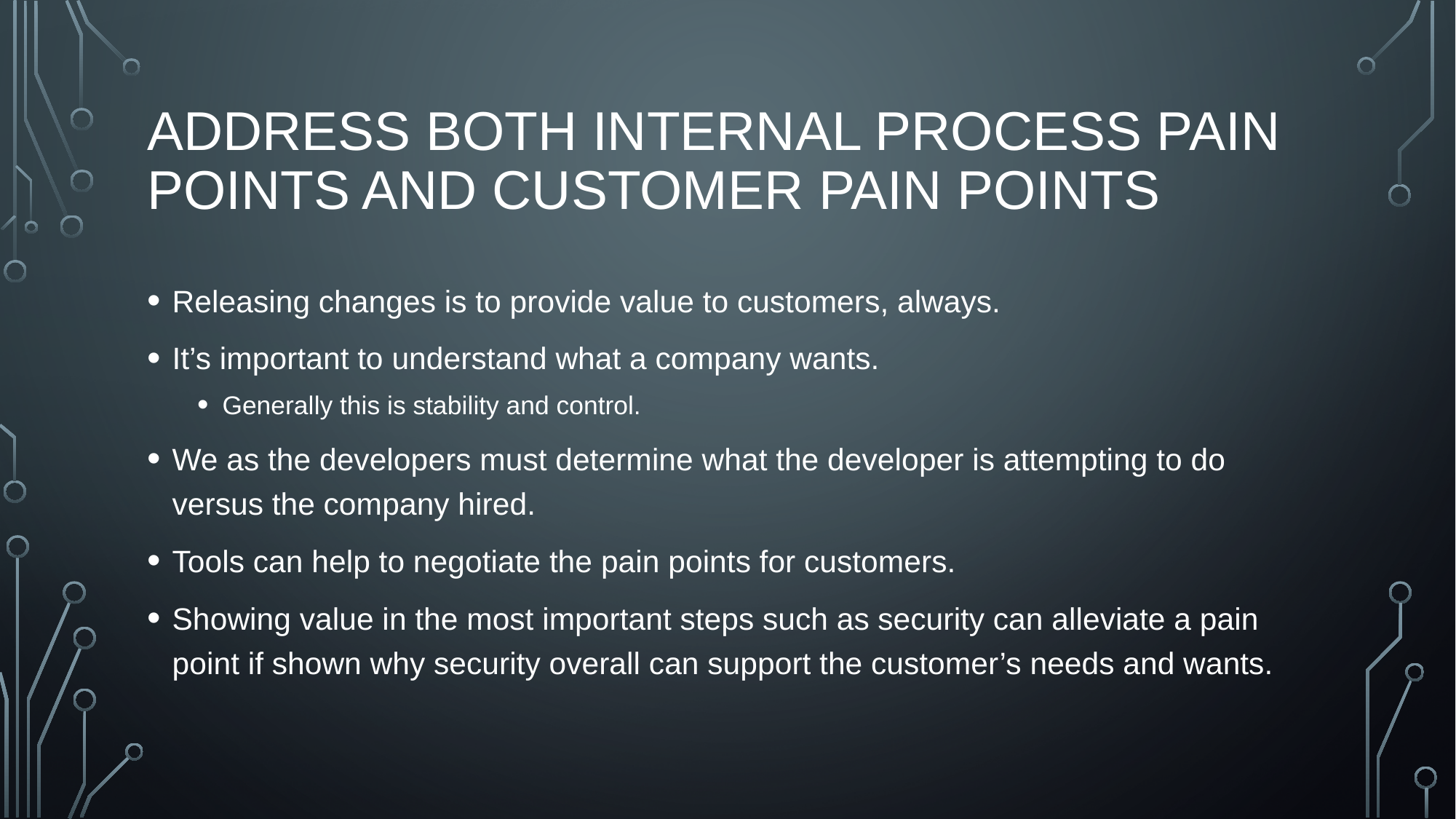

# Address both internal process pain points and customer pain points
Releasing changes is to provide value to customers, always.
It’s important to understand what a company wants.
Generally this is stability and control.
We as the developers must determine what the developer is attempting to do versus the company hired.
Tools can help to negotiate the pain points for customers.
Showing value in the most important steps such as security can alleviate a pain point if shown why security overall can support the customer’s needs and wants.